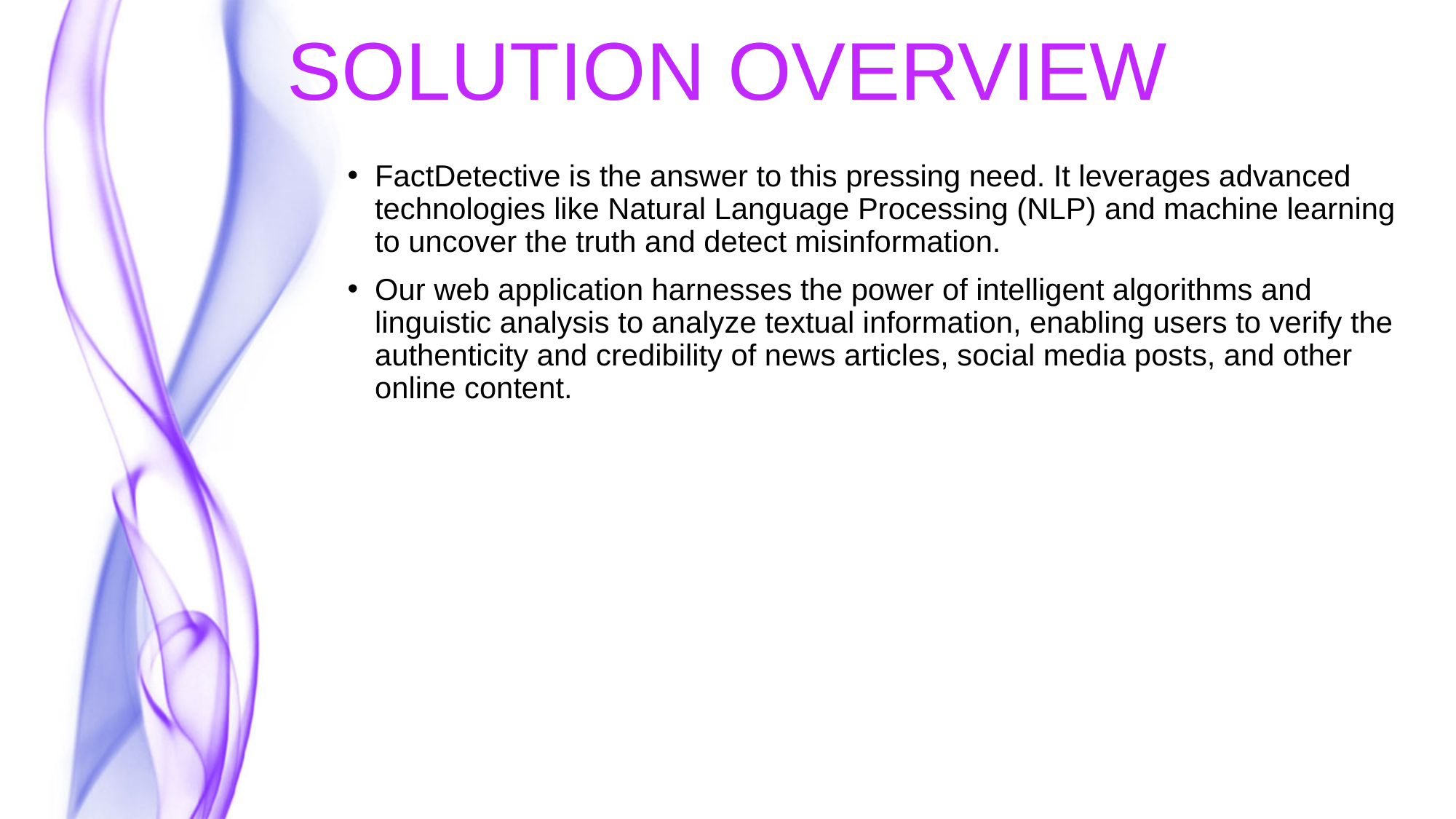

SOLUTION OVERVIEW
FactDetective is the answer to this pressing need. It leverages advanced technologies like Natural Language Processing (NLP) and machine learning to uncover the truth and detect misinformation.
Our web application harnesses the power of intelligent algorithms and linguistic analysis to analyze textual information, enabling users to verify the authenticity and credibility of news articles, social media posts, and other online content.